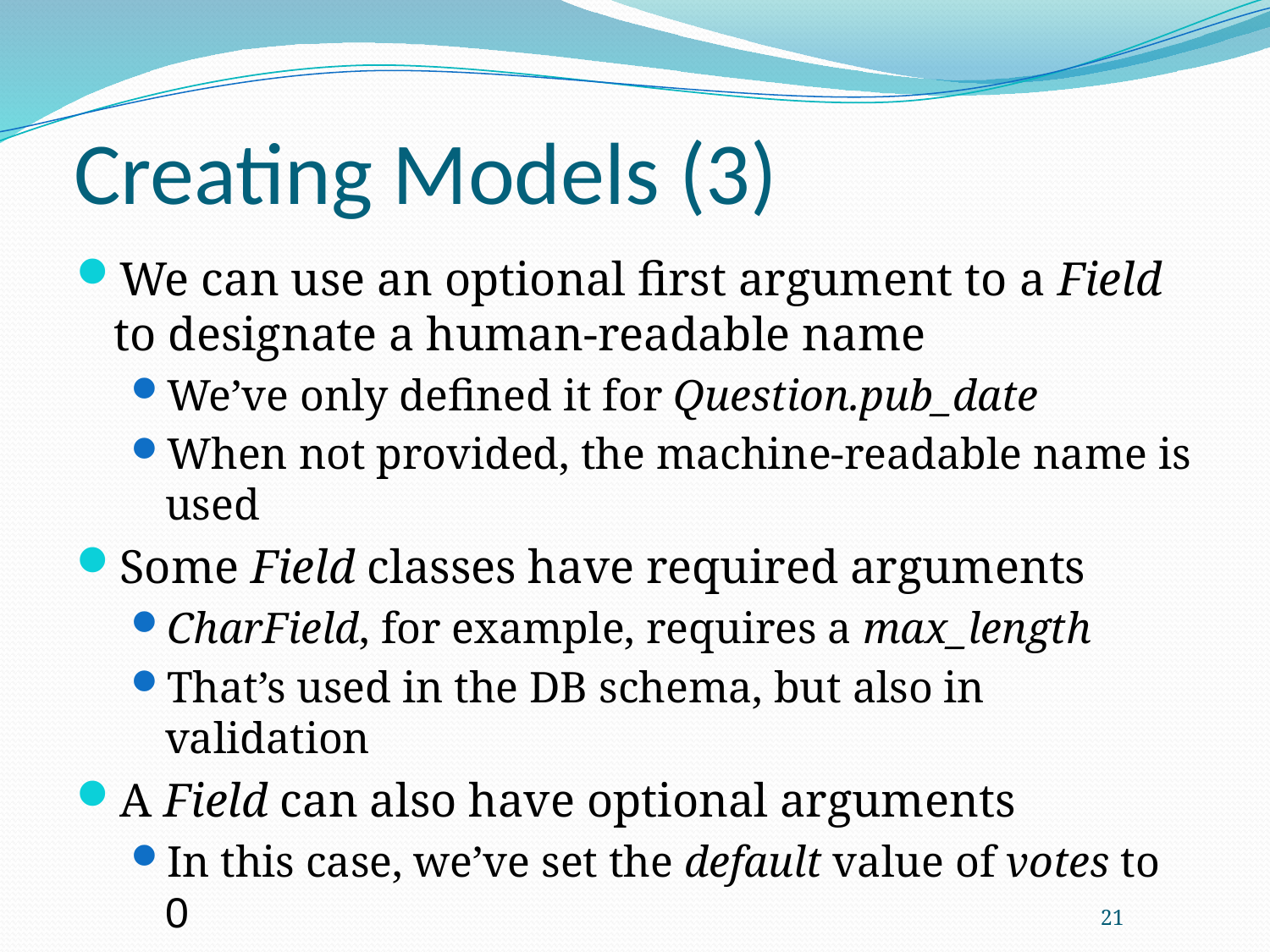

# Creating Models (3)
We can use an optional first argument to a Field to designate a human-readable name
We’ve only defined it for Question.pub_date
When not provided, the machine-readable name is used
Some Field classes have required arguments
CharField, for example, requires a max_length
That’s used in the DB schema, but also in validation
A Field can also have optional arguments
In this case, we’ve set the default value of votes to 0
Finally, note the ForeignKey relationship definition
21